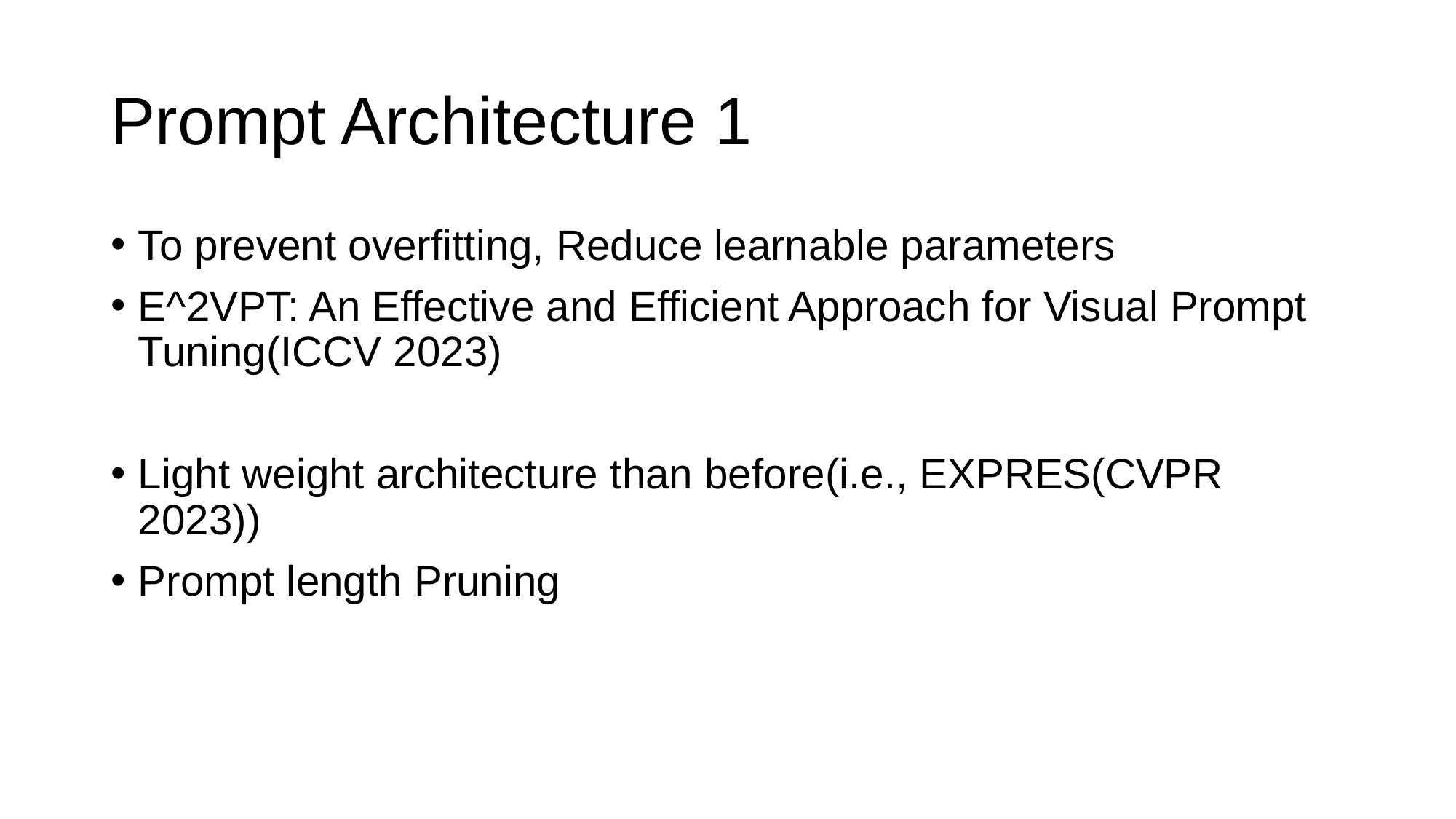

# Prompt Architecture 1
To prevent overfitting, Reduce learnable parameters
E^2VPT: An Effective and Efficient Approach for Visual Prompt Tuning(ICCV 2023)

Light weight architecture than before(i.e., EXPRES(CVPR 2023))
Prompt length Pruning